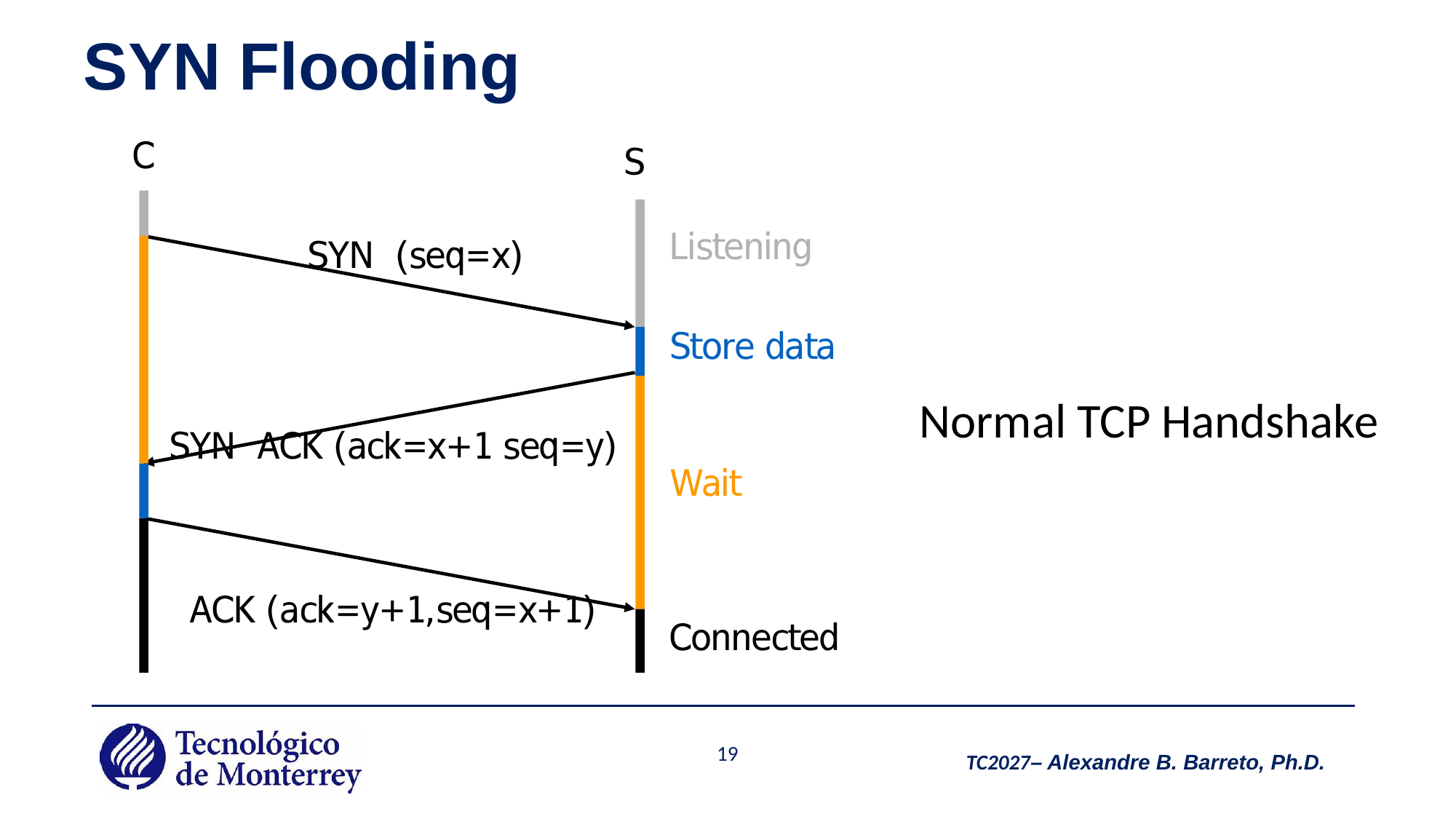

# SYN Flooding
C
S

Listening
SYN  (seq=x)

Store data

Normal TCP Handshake
SYN  ACK (ack=x+1 seq=y)
Wait

ACK (ack=y+1,seq=x+1)

Connected